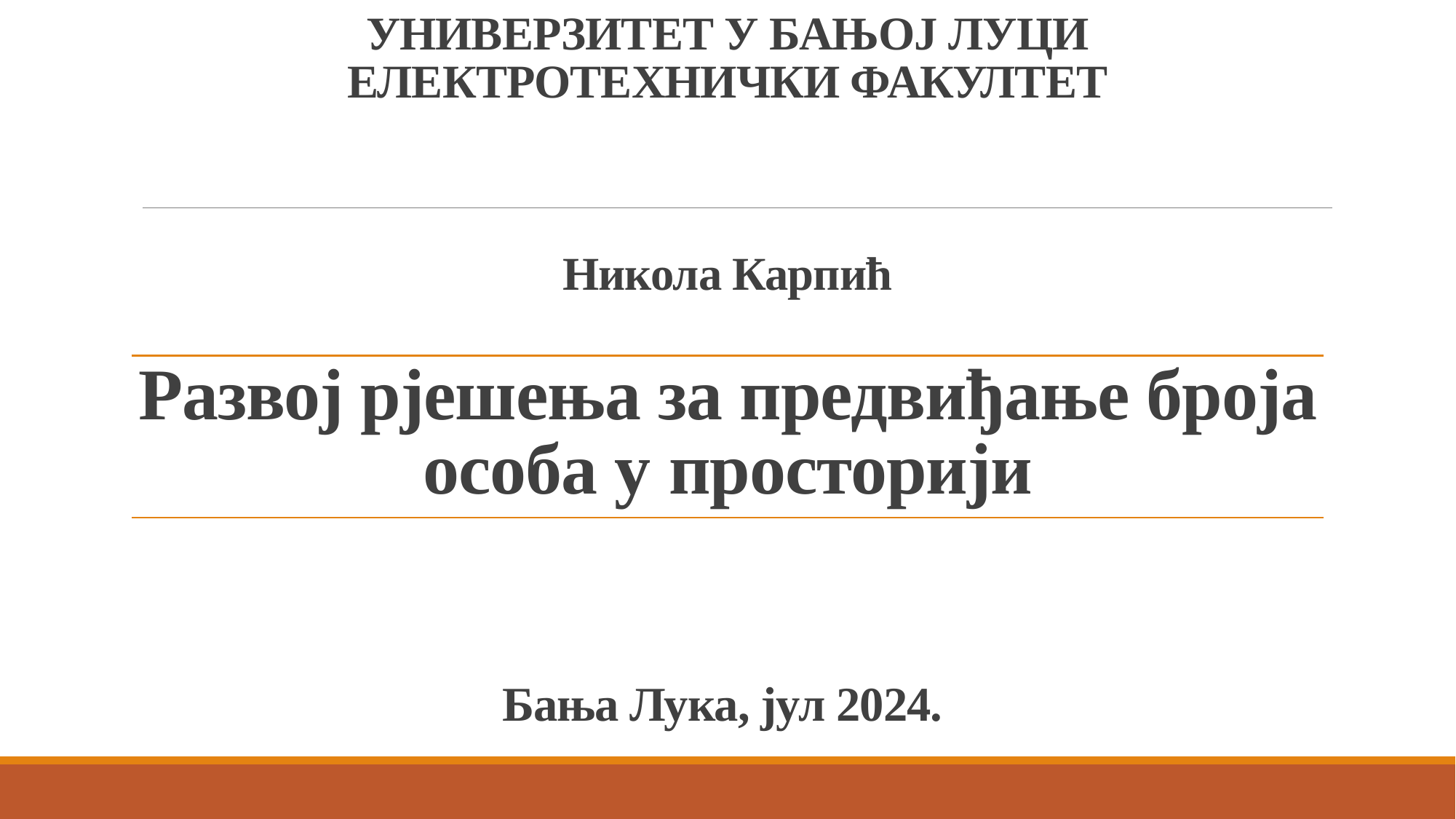

УНИВЕРЗИТЕТ У БАЊОЈ ЛУЦИ
ЕЛЕКТРОТЕХНИЧКИ ФАКУЛТЕТ

Никола Карпић
# Развој рјешења за предвиђање броја особа у просторији
Бања Лука, јул 2024.